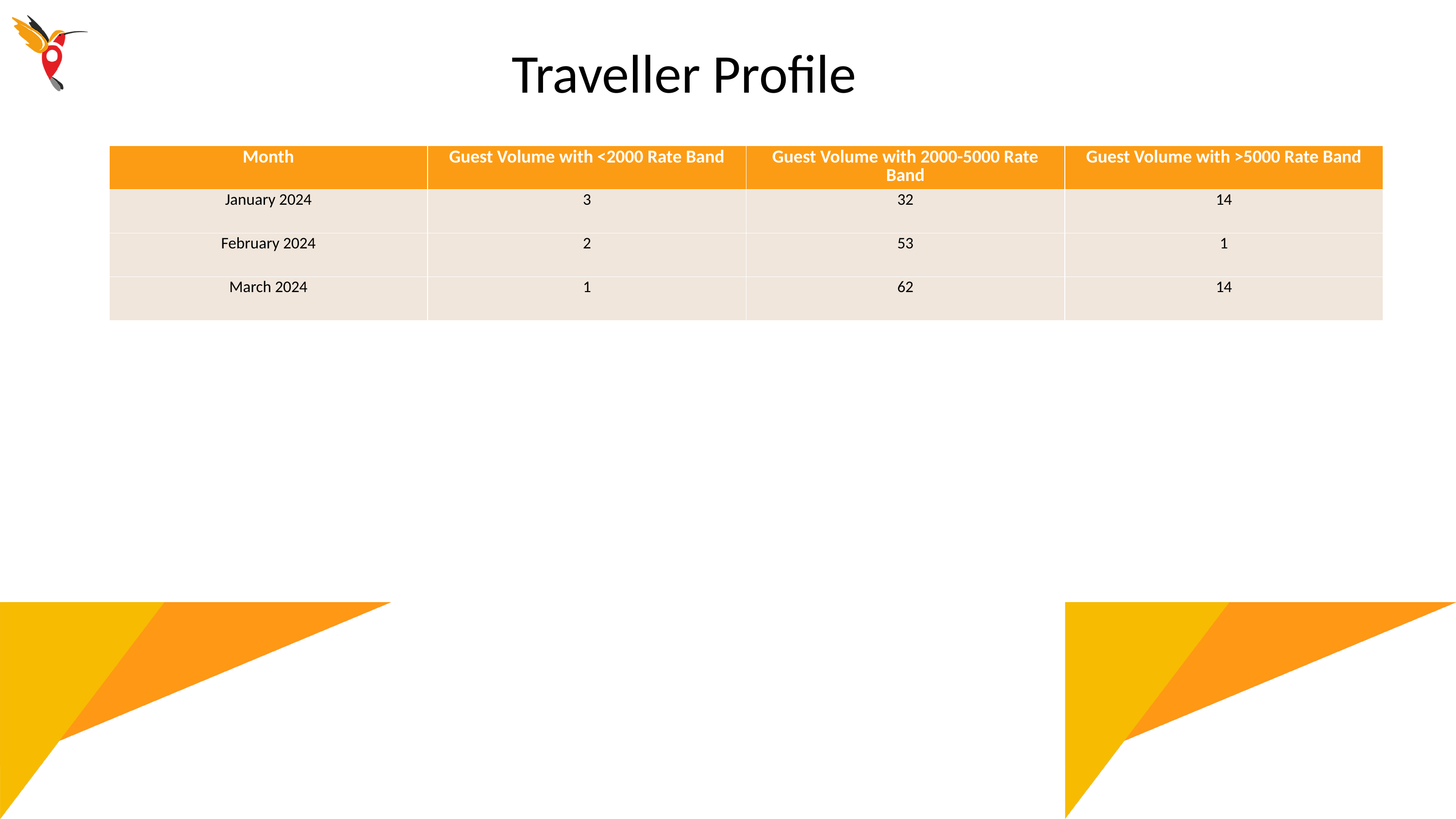

Traveller Profile

| Month | Guest Volume with <2000 Rate Band | Guest Volume with 2000-5000 Rate Band | Guest Volume with >5000 Rate Band |
| --- | --- | --- | --- |
| January 2024 | 3 | 32 | 14 |
| February 2024 | 2 | 53 | 1 |
| March 2024 | 1 | 62 | 14 |